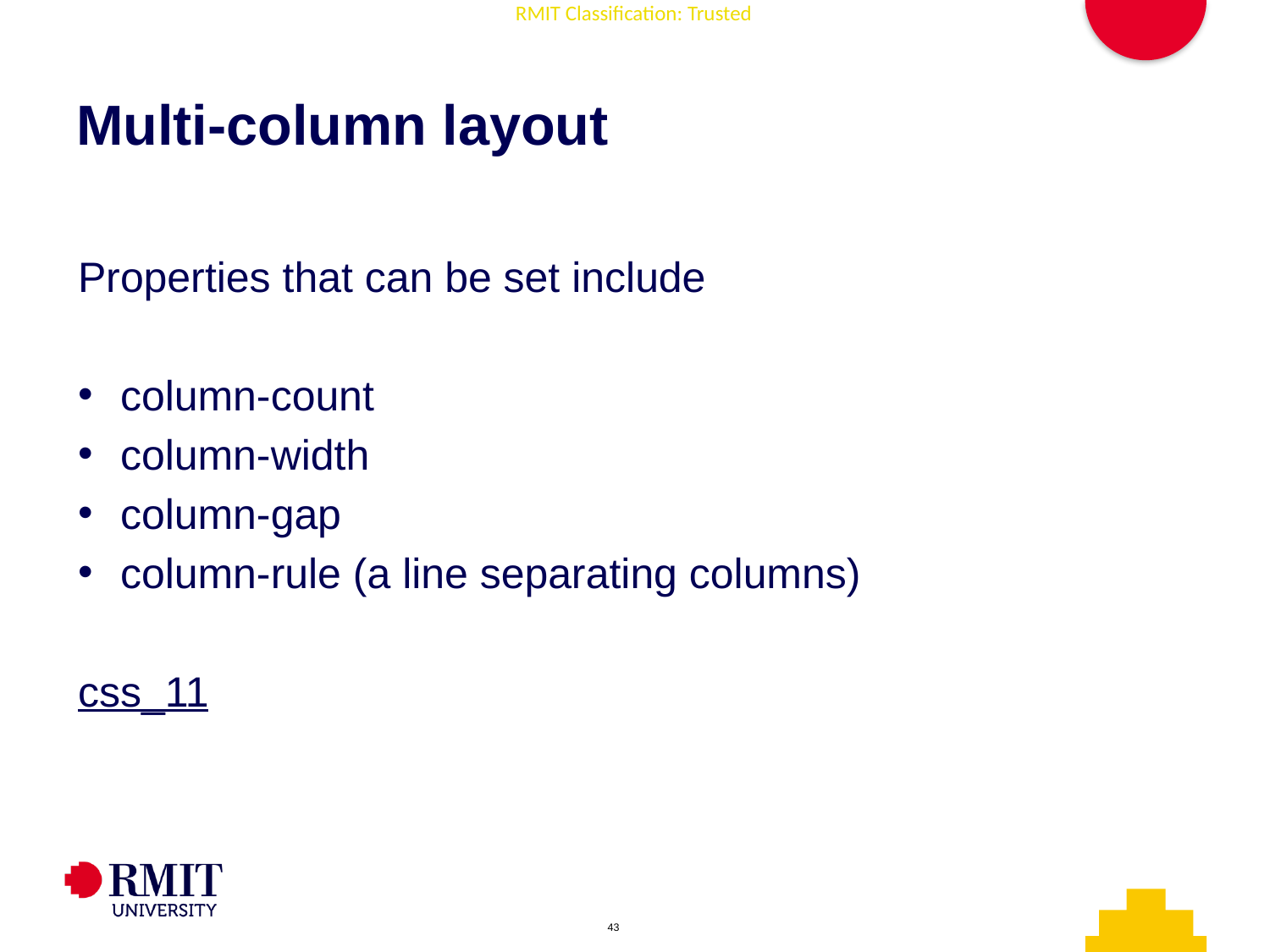

# Multi-column layout
Properties that can be set include

column-count
column-width
column-gap
column-rule (a line separating columns)

css_11
AD006 Associate Degree in IT